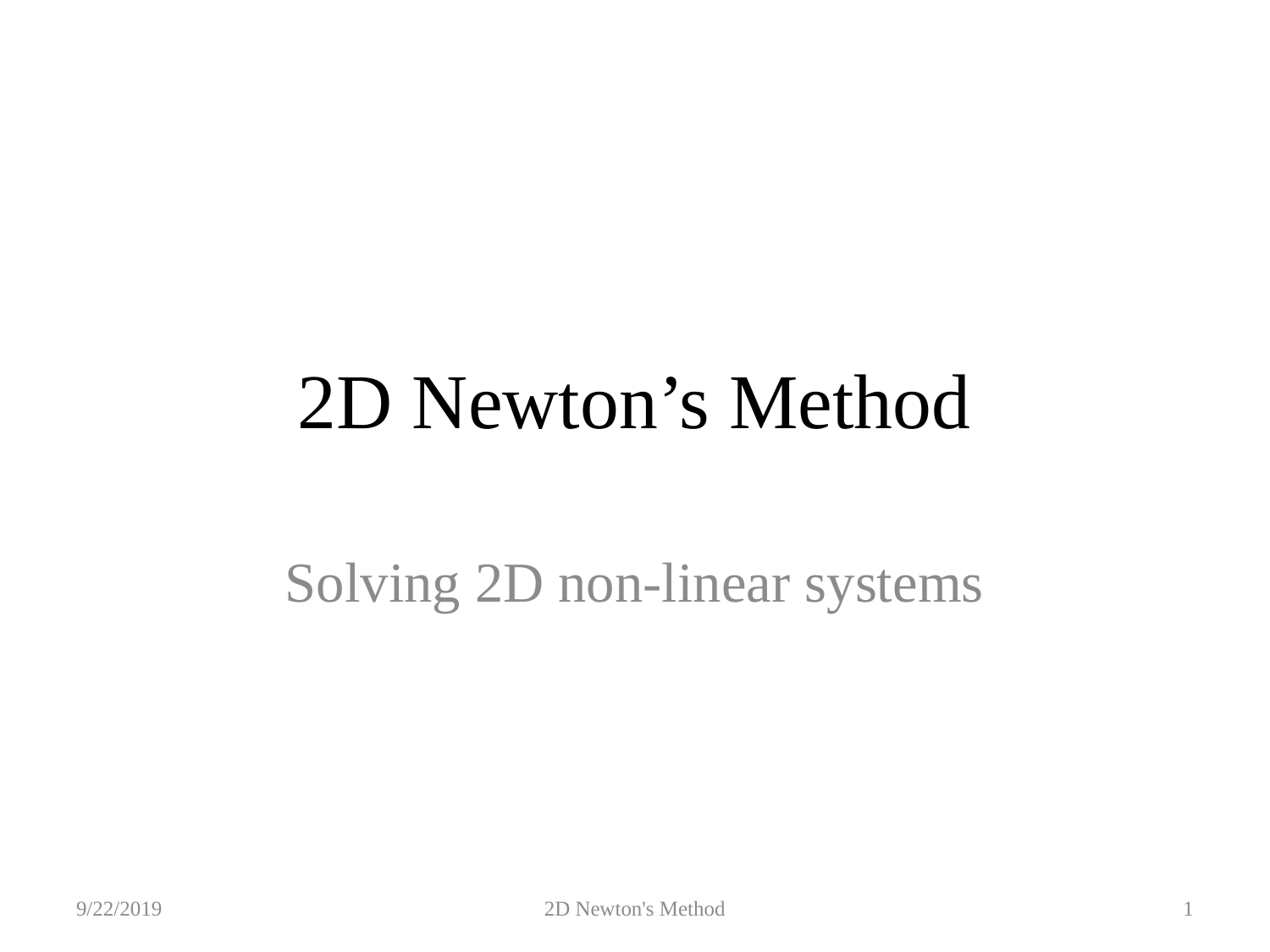

# 2D Newton’s Method
Solving 2D non-linear systems
9/22/2019
2D Newton's Method
1